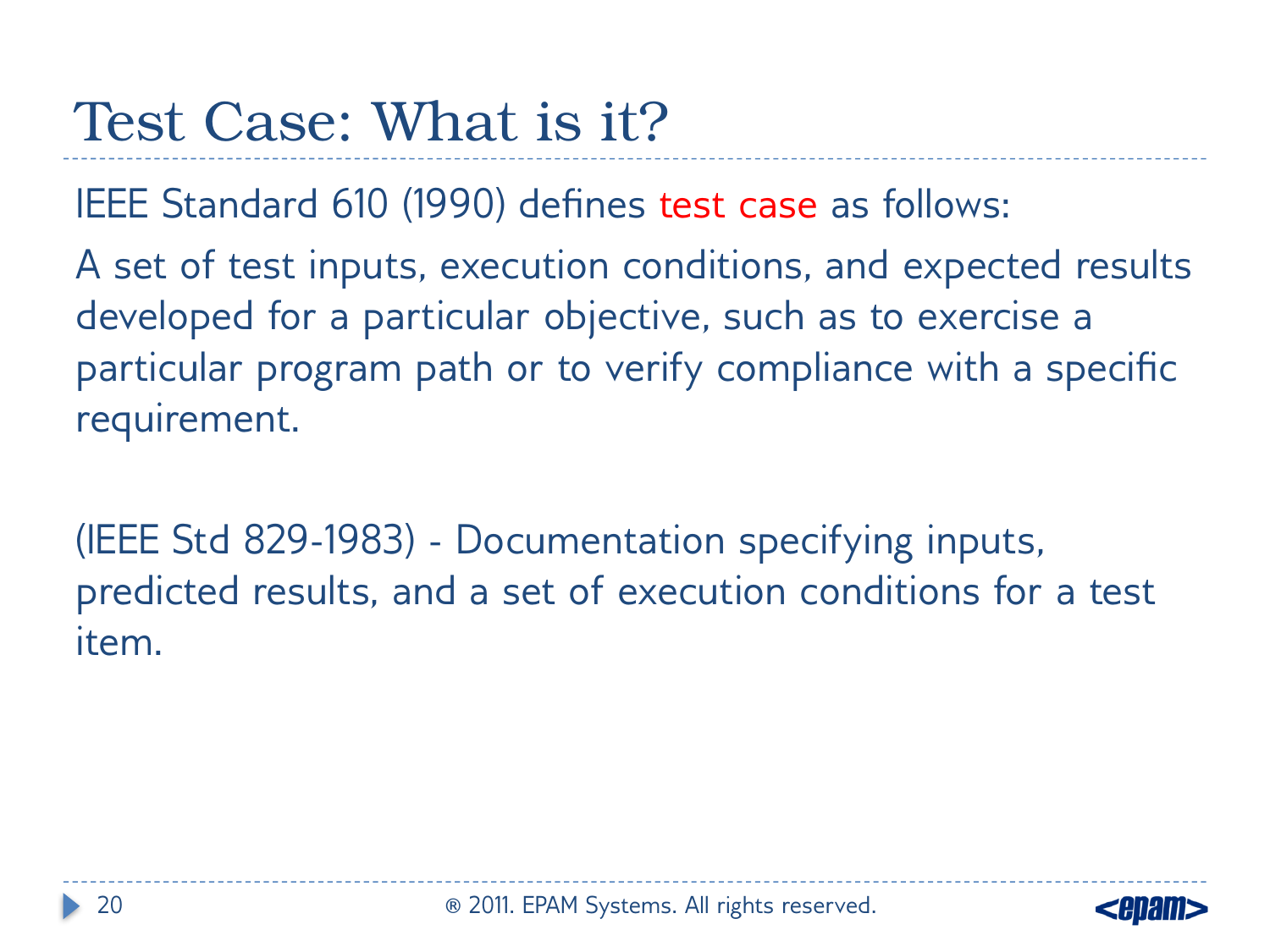

# Test Case: What is it?
IEEE Standard 610 (1990) defines test case as follows:
A set of test inputs, execution conditions, and expected results developed for a particular objective, such as to exercise a particular program path or to verify compliance with a specific requirement.

(IEEE Std 829-1983) - Documentation specifying inputs, predicted results, and a set of execution conditions for a test item.

20
® 2011. EPAM Systems. All rights reserved.